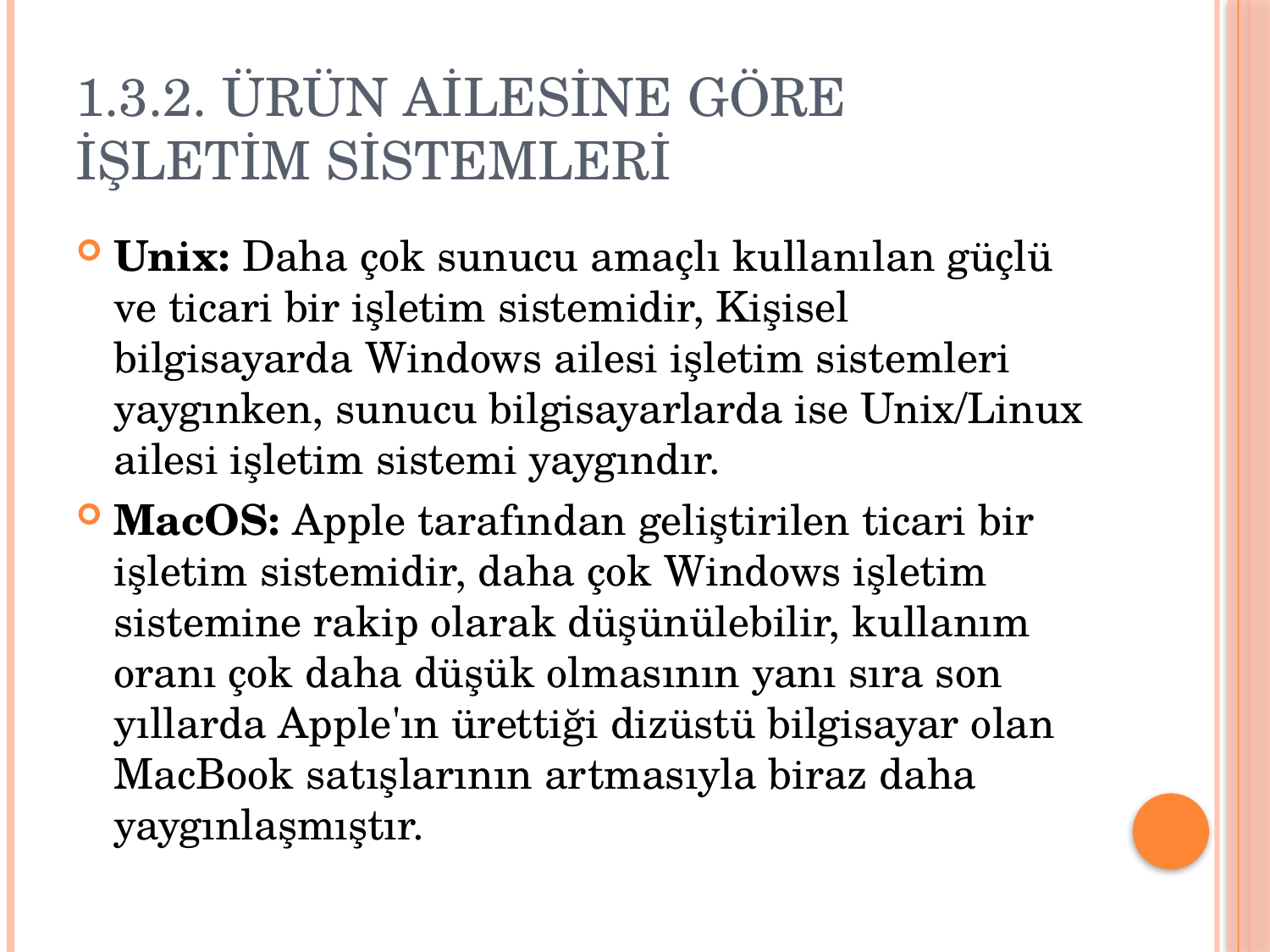

# 1.3.2. Ürün Ailesine Göre İşletim Sistemleri
Unix: Daha çok sunucu amaçlı kullanılan güçlü ve ticari bir işletim sistemidir, Kişisel bilgisayarda Windows ailesi işletim sistemleri yaygınken, sunucu bilgisayarlarda ise Unix/Linux ailesi işletim sistemi yaygındır.
MacOS: Apple tarafından geliştirilen ticari bir işletim sistemidir, daha çok Windows işletim sistemine rakip olarak düşünülebilir, kullanım oranı çok daha düşük olmasının yanı sıra son yıllarda Apple'ın ürettiği dizüstü bilgisayar olan MacBook satışlarının artmasıyla biraz daha yaygınlaşmıştır.